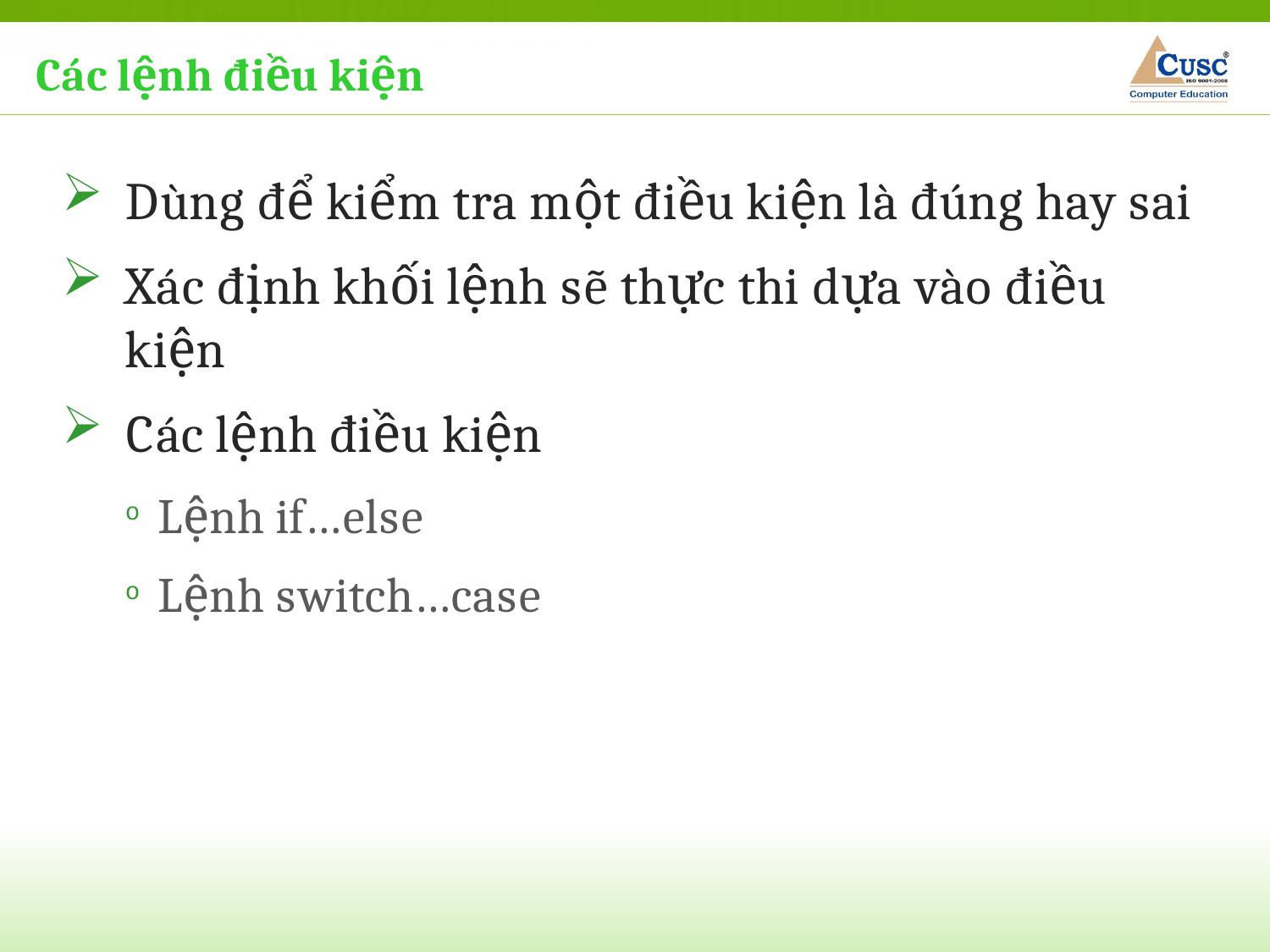

Các lệnh điều kiện
Dùng để kiểm tra một điều kiện là đúng hay sai
Xác định khối lệnh sẽ thực thi dựa vào điều kiện
Các lệnh điều kiện
Lệnh if…else
Lệnh switch…case